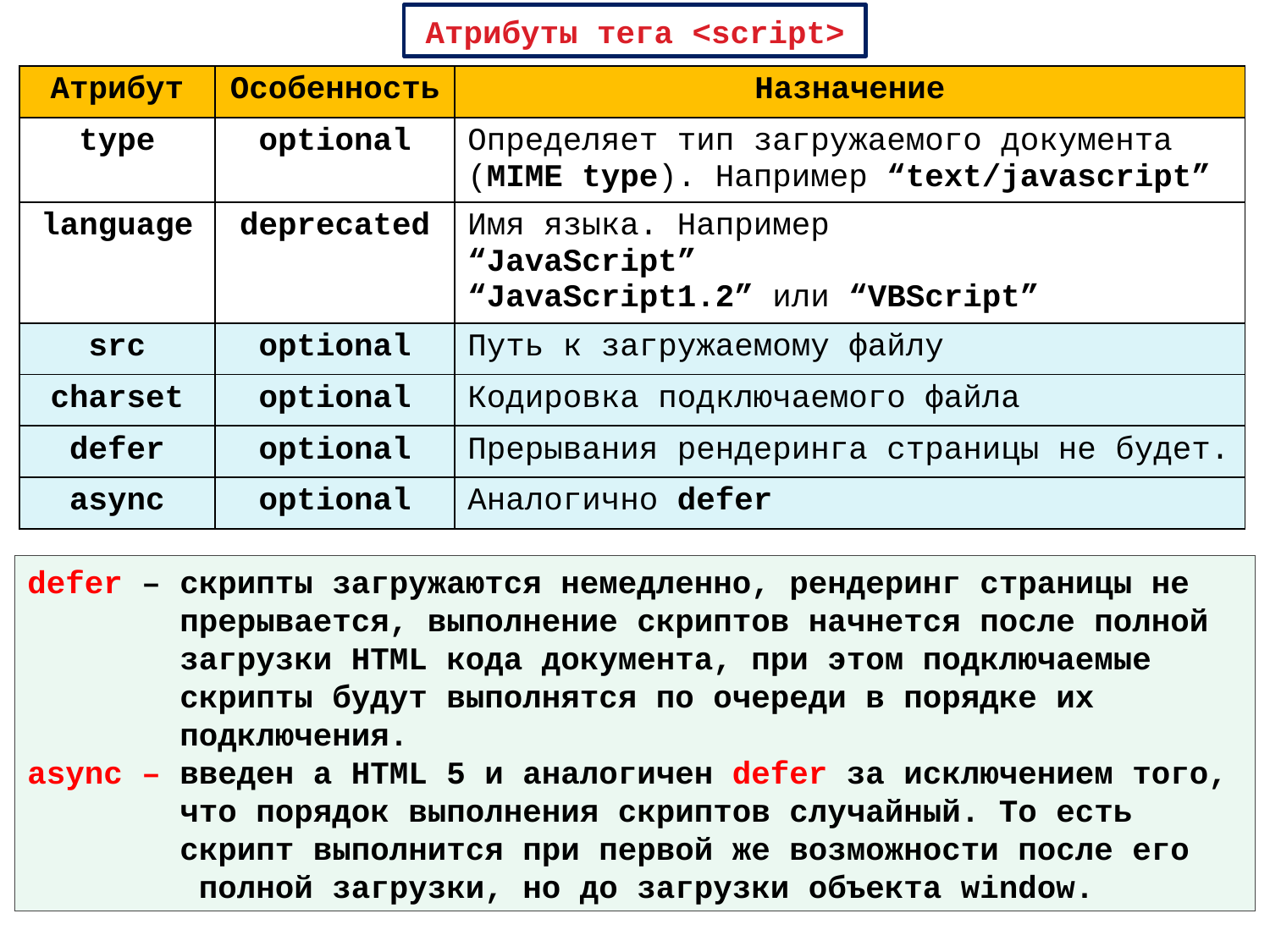

Атрибуты тега <script>
| Атрибут | Особенность | Назначение |
| --- | --- | --- |
| type | optional | Определяет тип загружаемого документа (MIME type). Например “text/javascript” |
| language | deprecated | Имя языка. Например “JavaScript” “JavaScript1.2” или “VBScript” |
| src | optional | Путь к загружаемому файлу |
| charset | optional | Кодировка подключаемого файла |
| defer | optional | Прерывания рендеринга страницы не будет. |
| async | optional | Аналогично defer |
defer – скрипты загружаются немедленно, рендеринг страницы не
        прерывается, выполнение скриптов начнется после полной
        загрузки HTML кода документа, при этом подключаемые
        скрипты будут выполнятся по очереди в порядке их
        подключения.
async – введен а HTML 5 и аналогичен defer за исключением того,
        что порядок выполнения скриптов случайный. То есть
        скрипт выполнится при первой же возможности после его
         полной загрузки, но до загрузки объекта window.